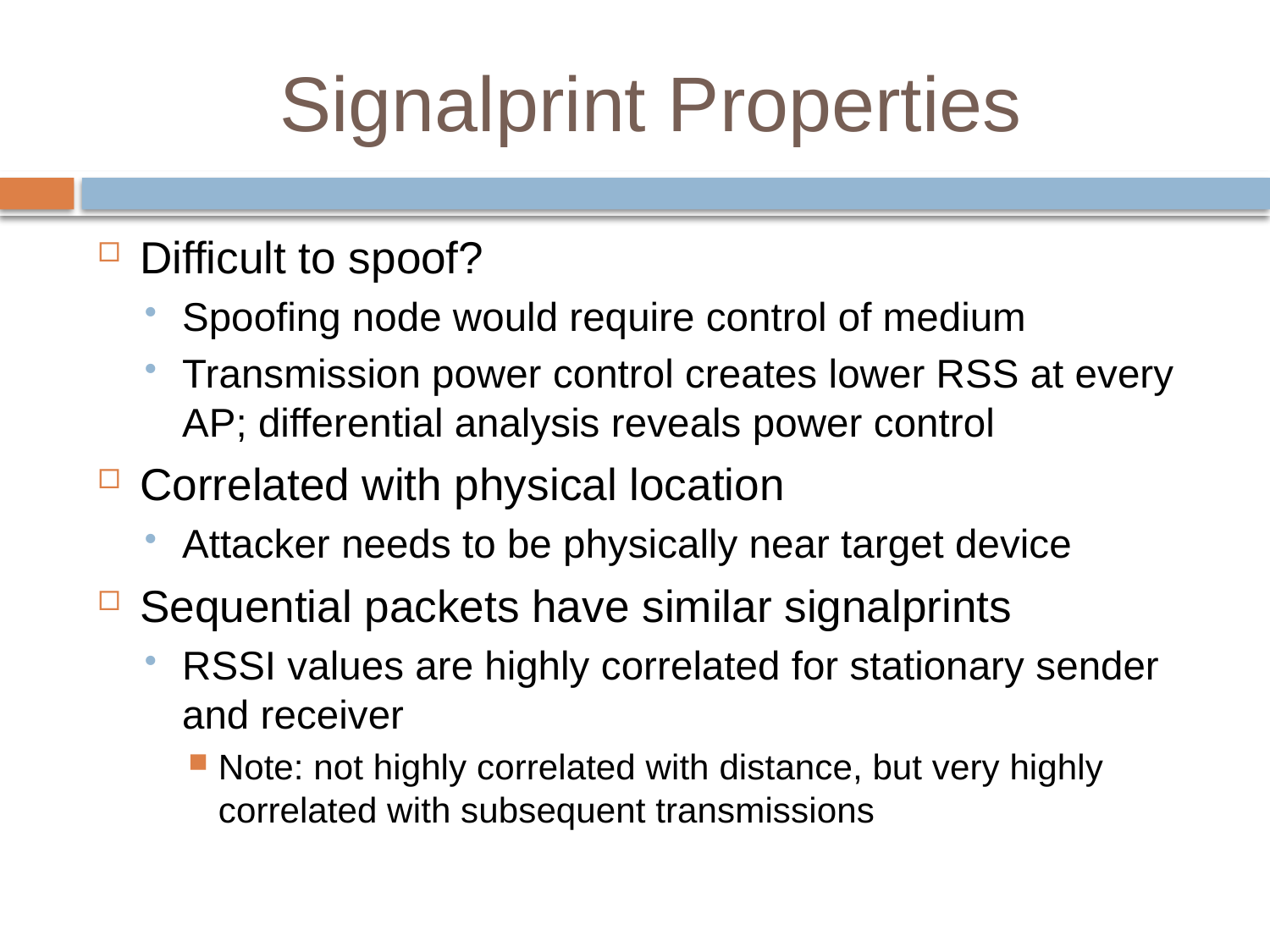

# Signalprint Properties
Difficult to spoof?
Spoofing node would require control of medium
Transmission power control creates lower RSS at every AP; differential analysis reveals power control
Correlated with physical location
Attacker needs to be physically near target device
Sequential packets have similar signalprints
RSSI values are highly correlated for stationary sender and receiver
Note: not highly correlated with distance, but very highly correlated with subsequent transmissions